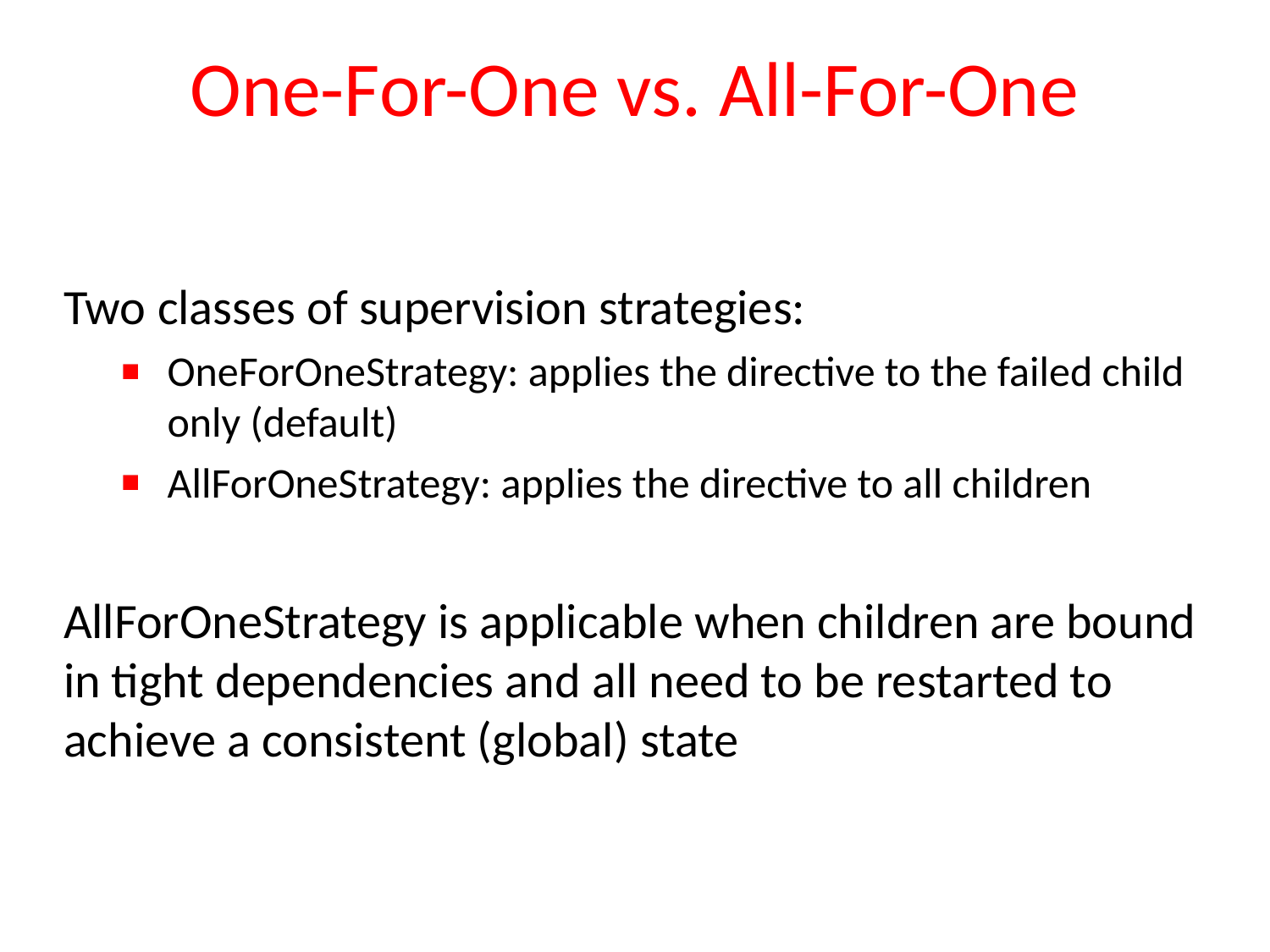

# One-For-One vs. All-For-One
Two classes of supervision strategies:
OneForOneStrategy: applies the directive to the failed child only (default)
AllForOneStrategy: applies the directive to all children

AllForOneStrategy is applicable when children are bound in tight dependencies and all need to be restarted to achieve a consistent (global) state